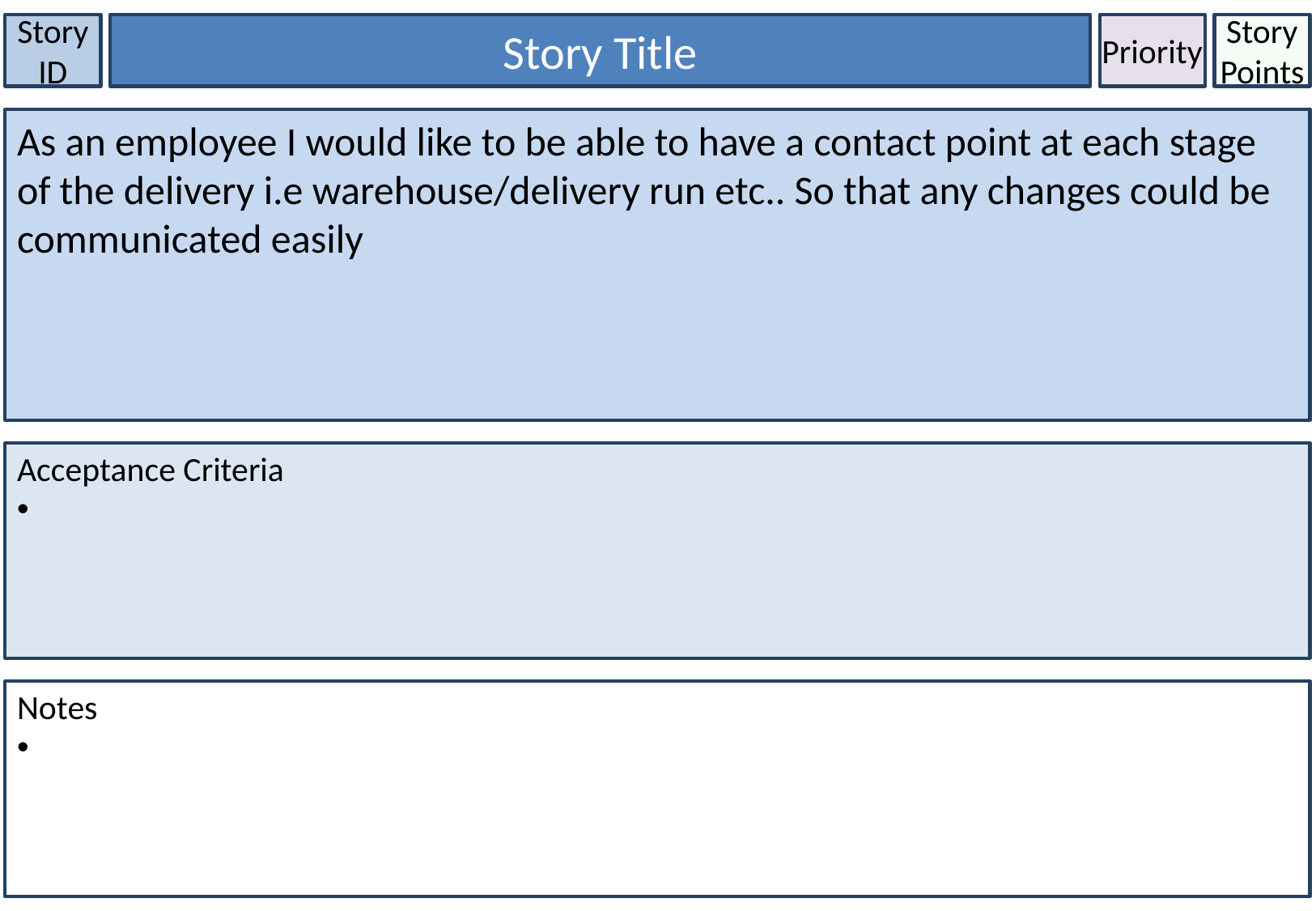

Story ID
Story Title
Priority
Story Points
As an employee I would like to be able to have a contact point at each stage of the delivery i.e warehouse/delivery run etc.. So that any changes could be communicated easily
Acceptance Criteria

Notes